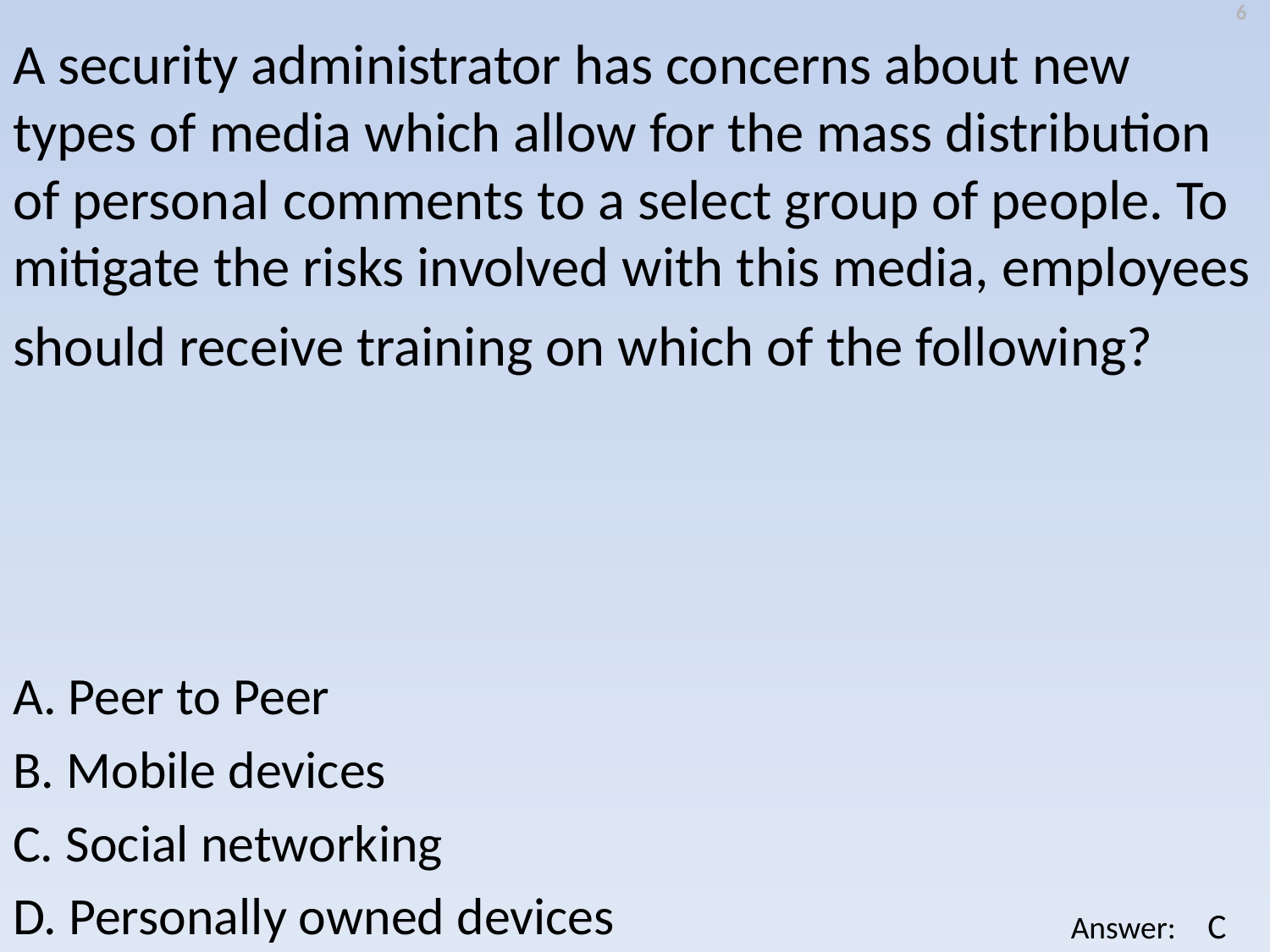

6
A security administrator has concerns about new types of media which allow for the mass distribution of personal comments to a select group of people. To mitigate the risks involved with this media, employees
should receive training on which of the following?
A. Peer to Peer
B. Mobile devices
C. Social networking
D. Personally owned devices
C